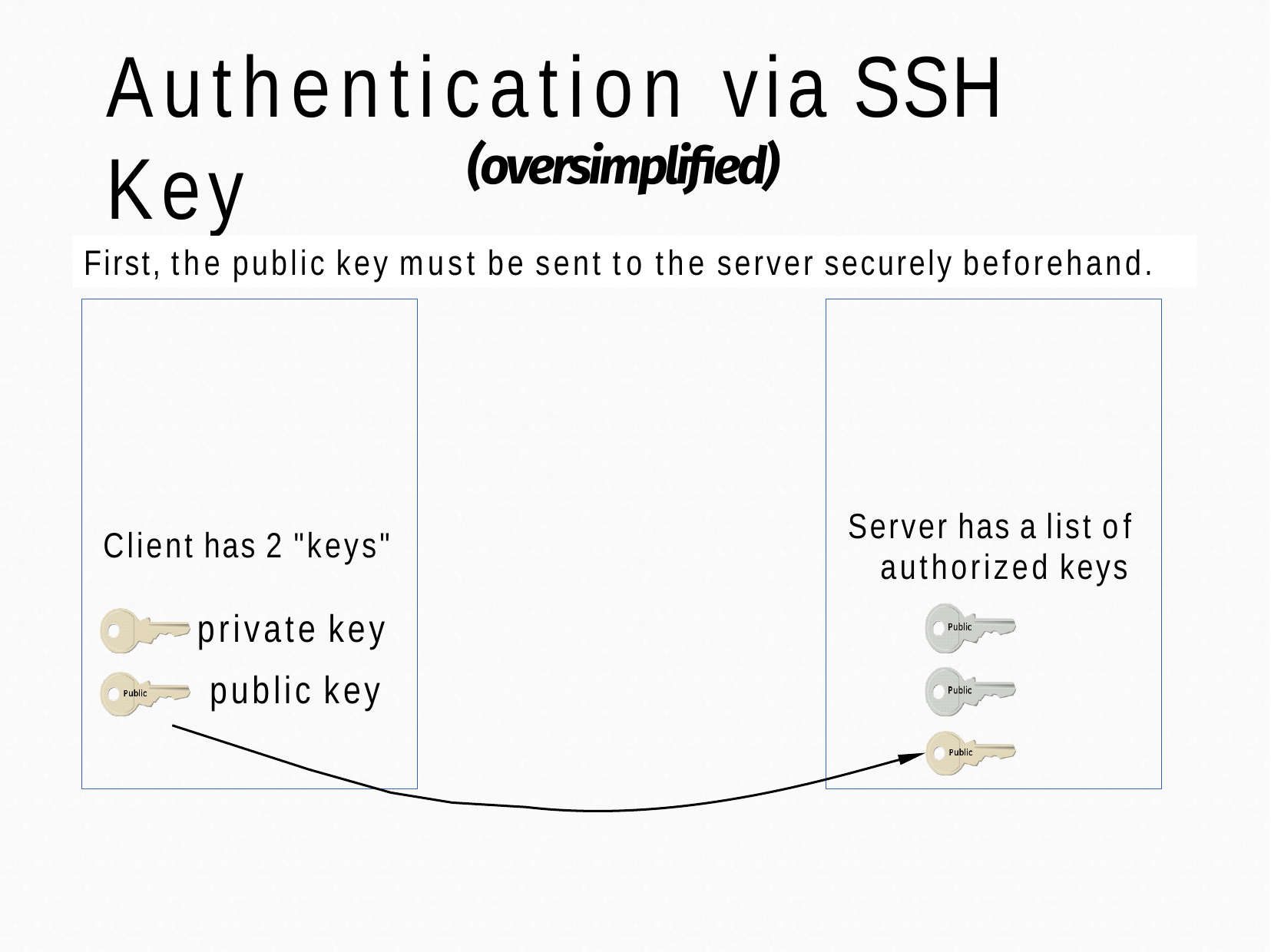

# Authentication via SSH Key
(oversimplified)

First, the public key must be sent to the server securely beforehand.

Server has a list of  authorized keys
Client has 2 "keys"
private key  public key